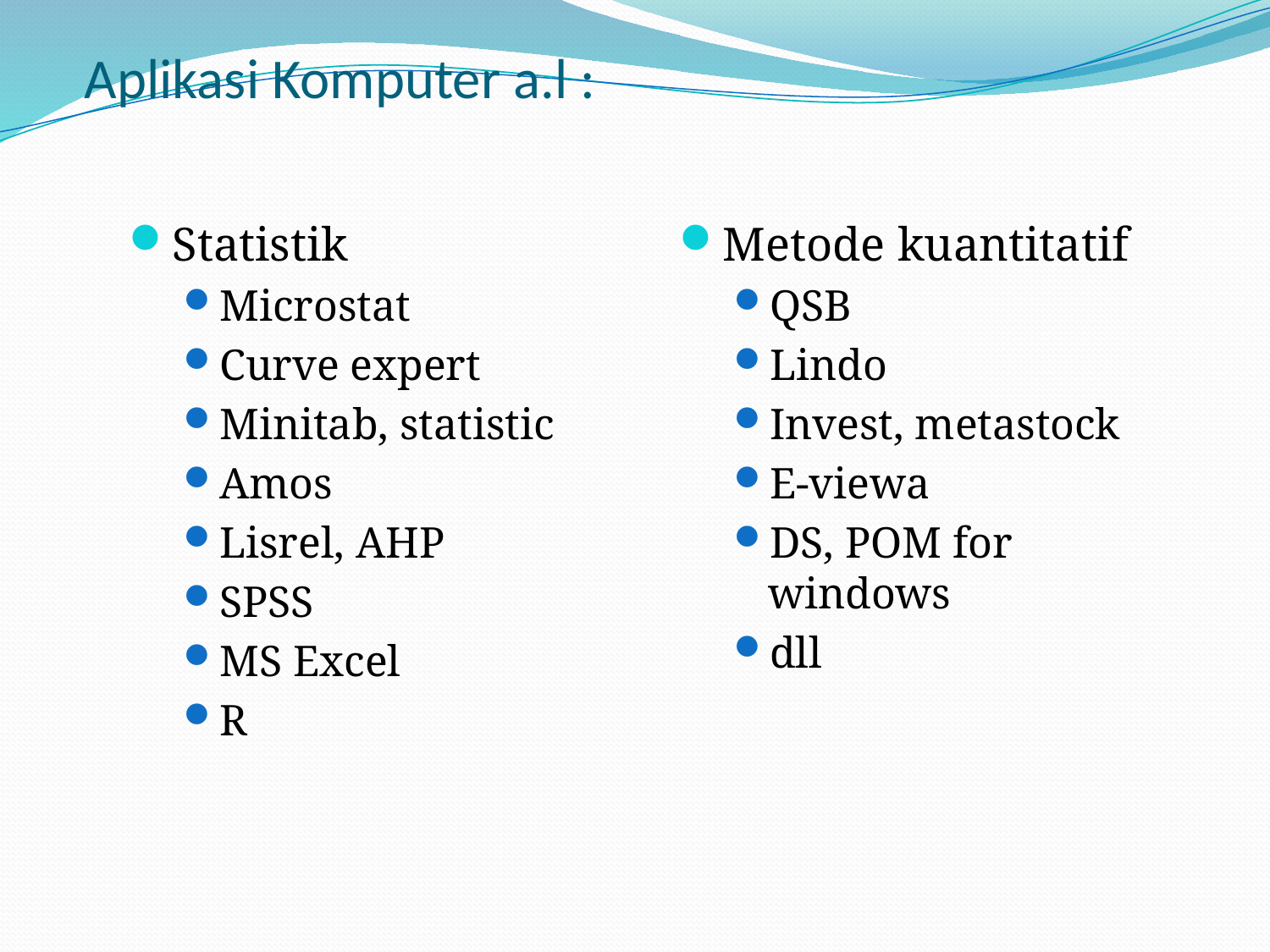

# Aplikasi Komputer a.l :
Statistik
Microstat
Curve expert
Minitab, statistic
Amos
Lisrel, AHP
SPSS
MS Excel
R

Metode kuantitatif
QSB
Lindo
Invest, metastock
E-viewa
DS, POM for windows
dll